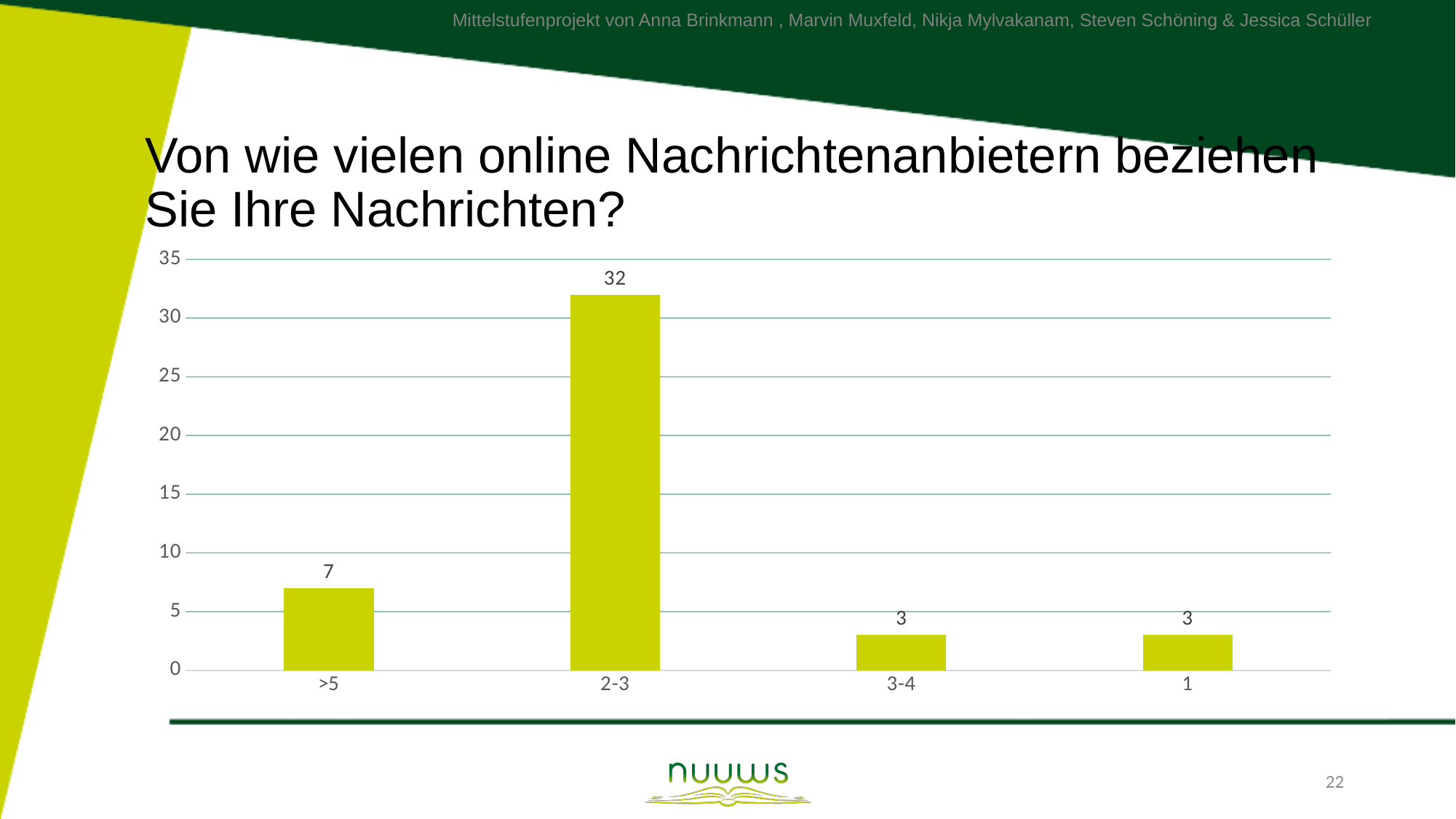

# Von wie vielen online Nachrichtenanbietern beziehen Sie Ihre Nachrichten?

### Chart

| Category | Von wie vielen online Nachrichtenanbietern beziehen Sie ihre Nachrichten? |
|---|---|
| >5 | 7.0 |
| 2-3 | 32.0 |
| 3-4 | 3.0 |
| 1 | 3.0 |
22